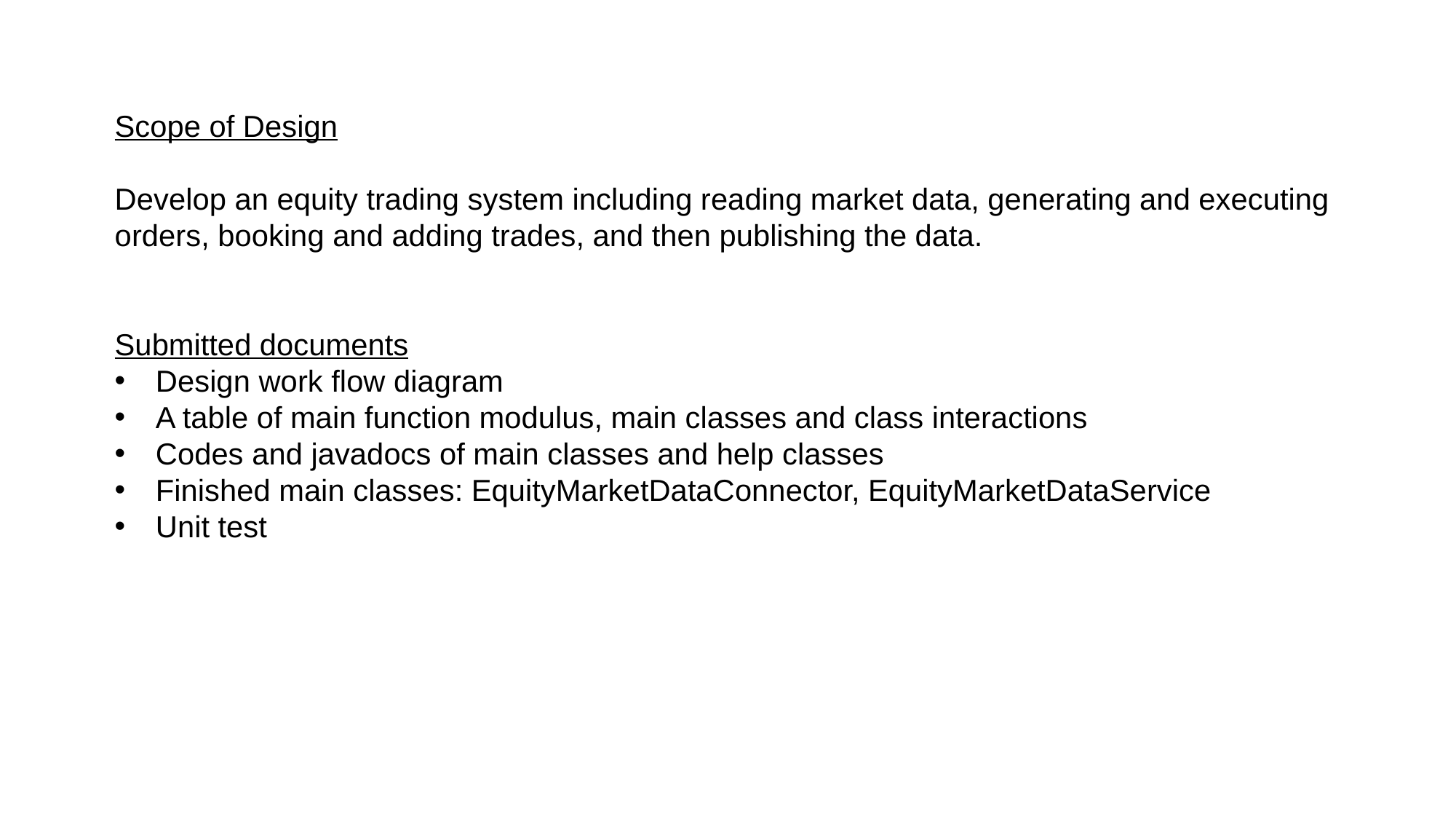

Scope of Design

Develop an equity trading system including reading market data, generating and executing orders, booking and adding trades, and then publishing the data.

Submitted documents
Design work flow diagram
A table of main function modulus, main classes and class interactions
Codes and javadocs of main classes and help classes
Finished main classes: EquityMarketDataConnector, EquityMarketDataService
Unit test